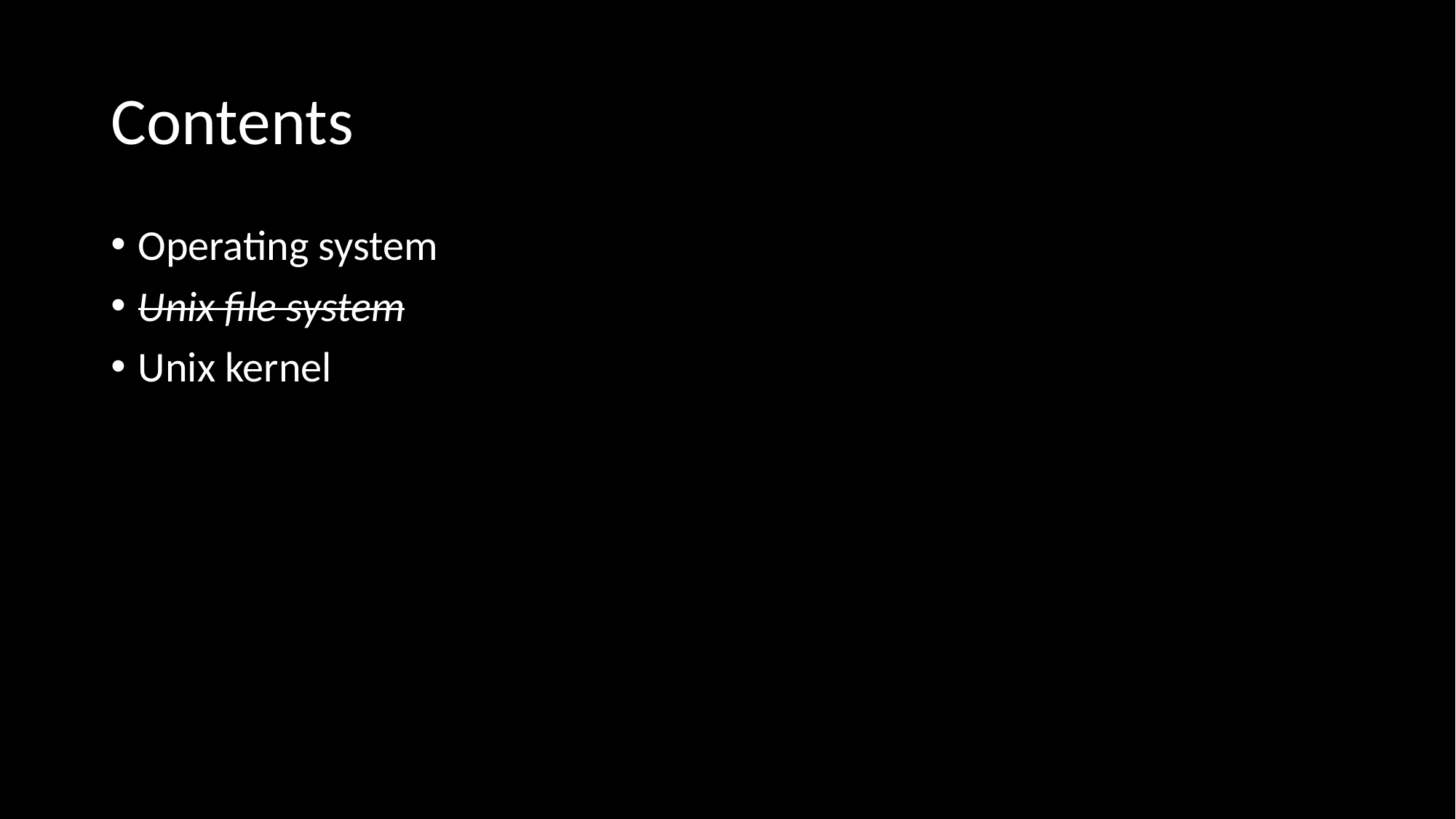

# Contents
Operating system
Unix file system
Unix kernel